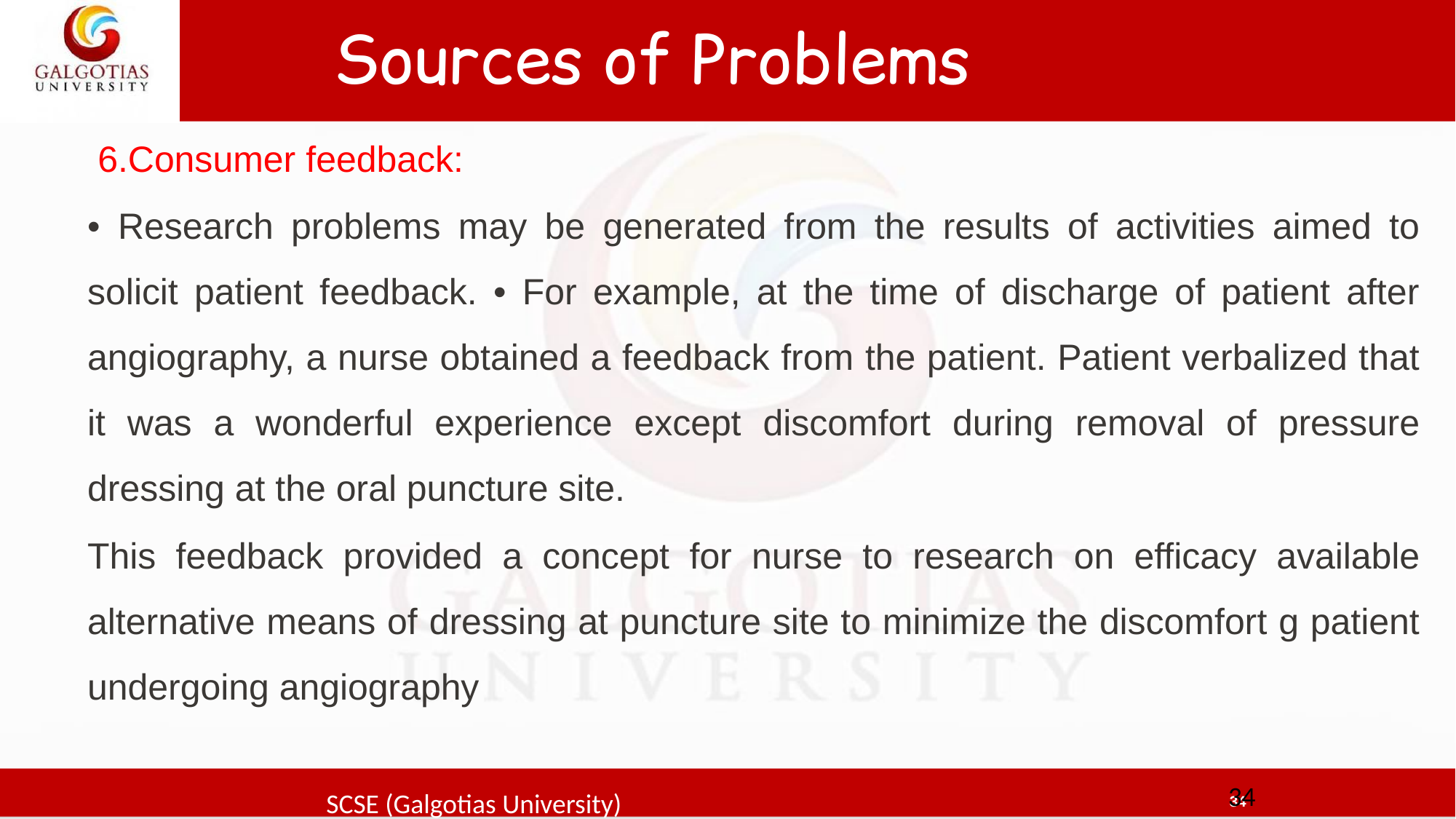

# Sources of Problems
 6.Consumer feedback:
• Research problems may be generated from the results of activities aimed to solicit patient feedback. • For example, at the time of discharge of patient after angiography, a nurse obtained a feedback from the patient. Patient verbalized that it was a wonderful experience except discomfort during removal of pressure dressing at the oral puncture site.
This feedback provided a concept for nurse to research on efficacy available alternative means of dressing at puncture site to minimize the discomfort g patient undergoing angiography
34
SCSE (Galgotias University)
34